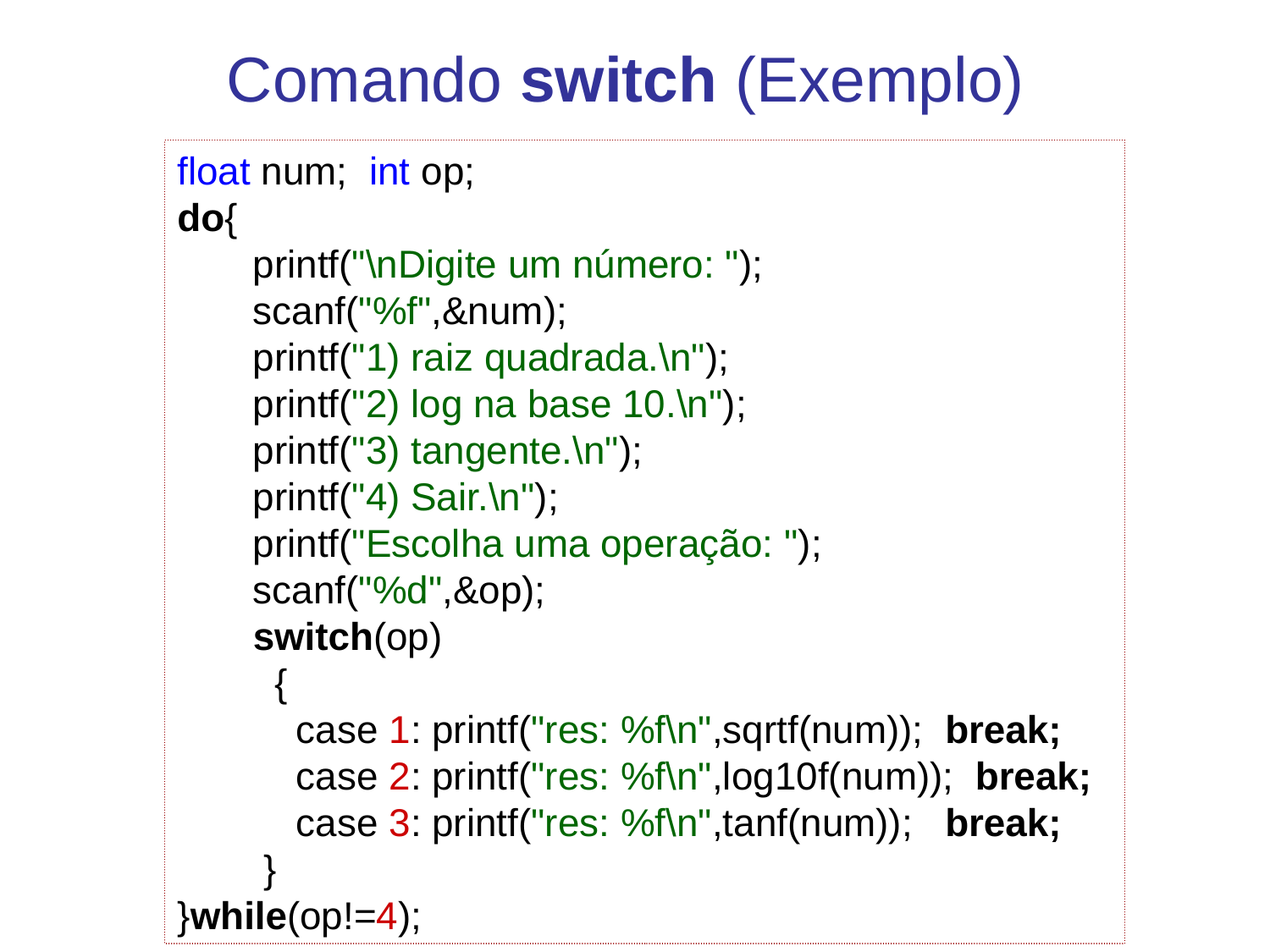

# Comando switch (Exemplo)
float num;  int op;
do{
       printf("\nDigite um número: ");
       scanf("%f",&num);
       printf("1) raiz quadrada.\n");
       printf("2) log na base 10.\n");
       printf("3) tangente.\n");
       printf("4) Sair.\n");
       printf("Escolha uma operação: ");
       scanf("%d",&op);
       switch(op)
         {
           case 1: printf("res: %f\n",sqrtf(num));  break;
           case 2: printf("res: %f\n",log10f(num));  break;
           case 3: printf("res: %f\n",tanf(num));   break;
        }
}while(op!=4);